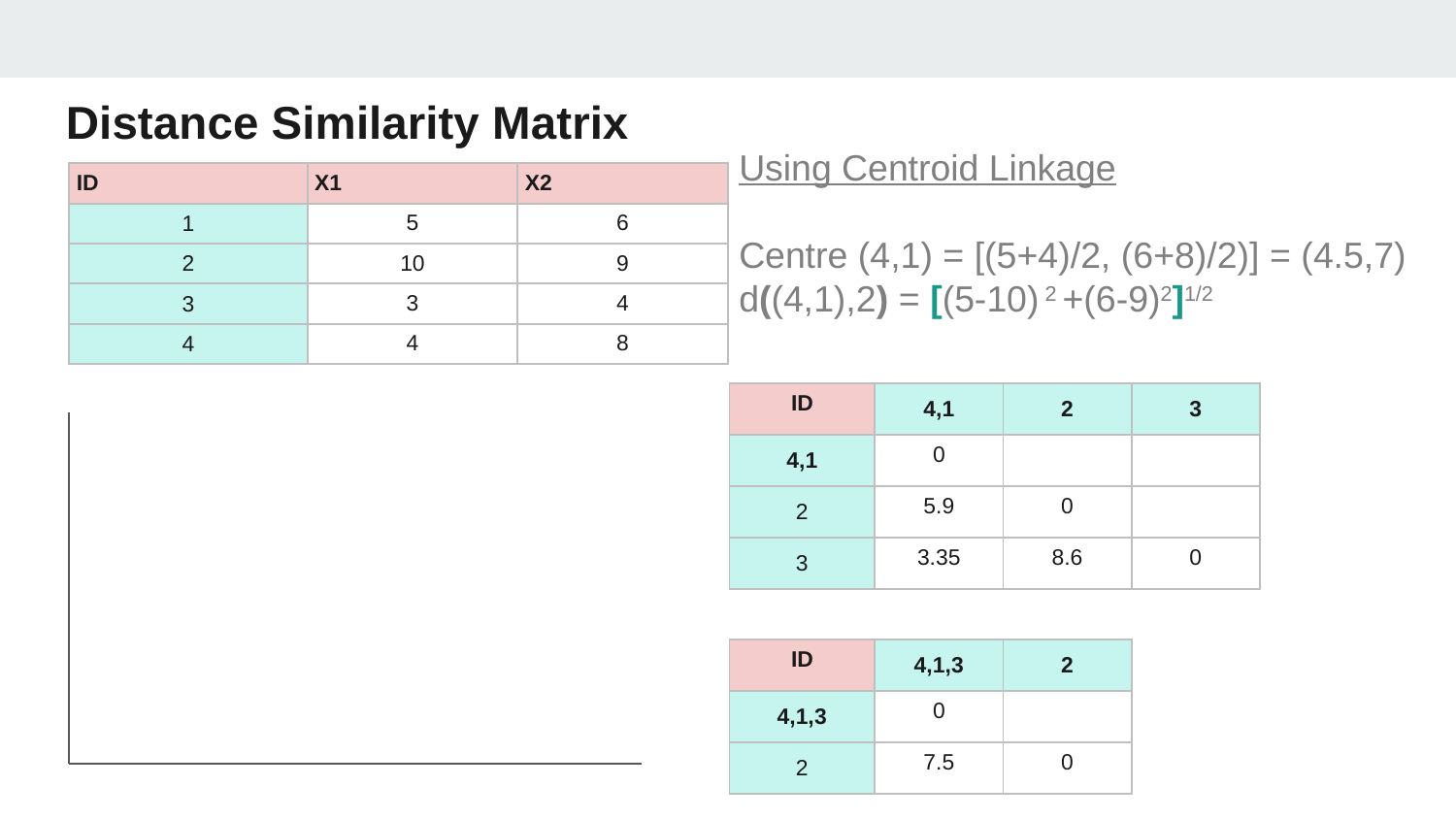

# Distance Similarity Matrix
Using Centroid Linkage

Centre (4,1) = [(5+4)/2, (6+8)/2)] = (4.5,7)
d((4,1),2) = [(5-10) 2 +(6-9)2]1/2
| ID | X1 | X2 |
| --- | --- | --- |
| 1 | 5 | 6 |
| 2 | 10 | 9 |
| 3 | 3 | 4 |
| 4 | 4 | 8 |
| ID | 4,1 | 2 | 3 |
| --- | --- | --- | --- |
| 4,1 | 0 |  |  |
| 2 | 5.9 | 0 |  |
| 3 | 3.35 | 8.6 | 0 |
| ID | 4,1,3 | 2 |
| --- | --- | --- |
| 4,1,3 | 0 |  |
| 2 | 7.5 | 0 |